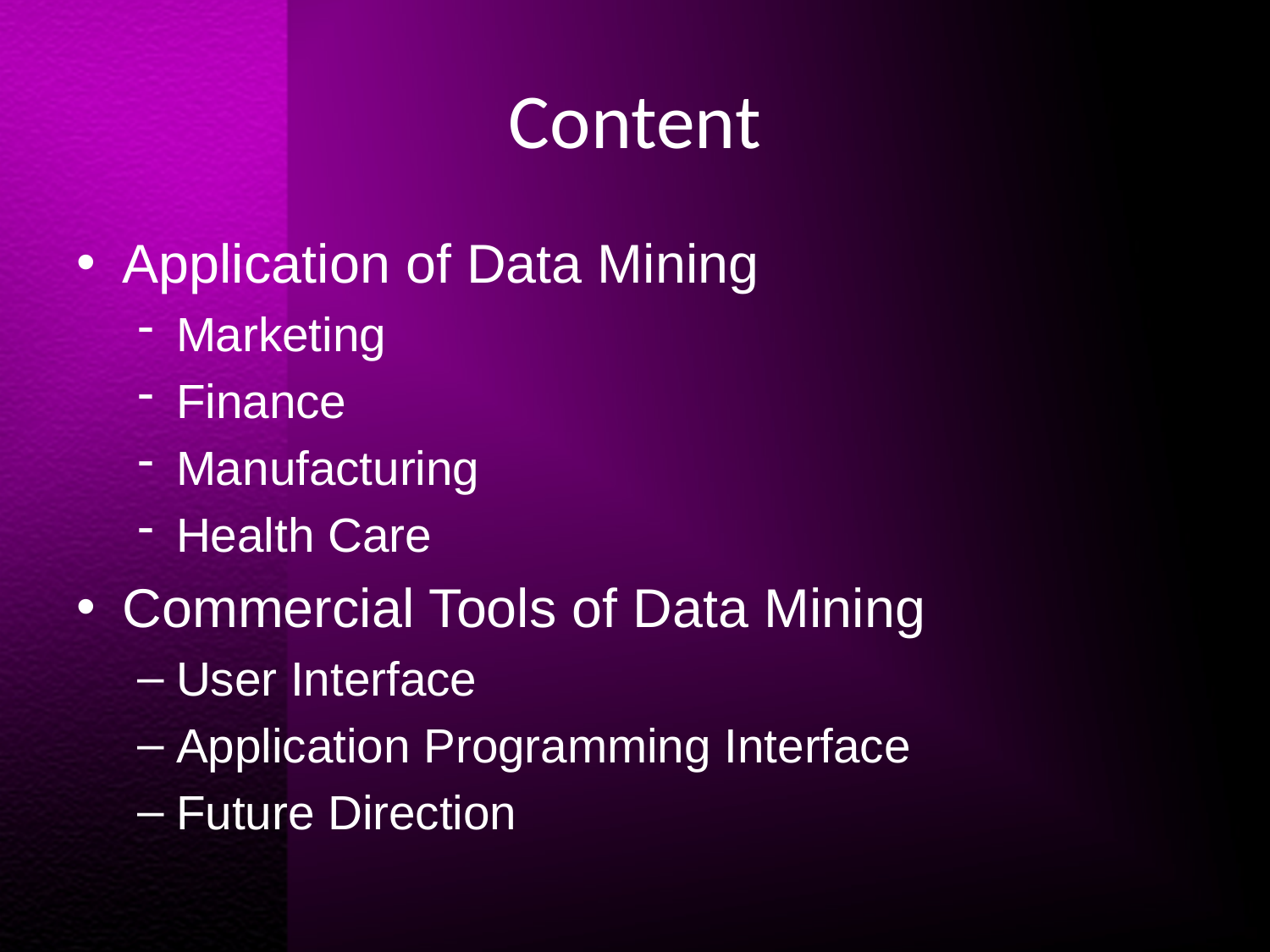

# Content
Application of Data Mining
Marketing
Finance
Manufacturing
Health Care
Commercial Tools of Data Mining
User Interface
Application Programming Interface
Future Direction